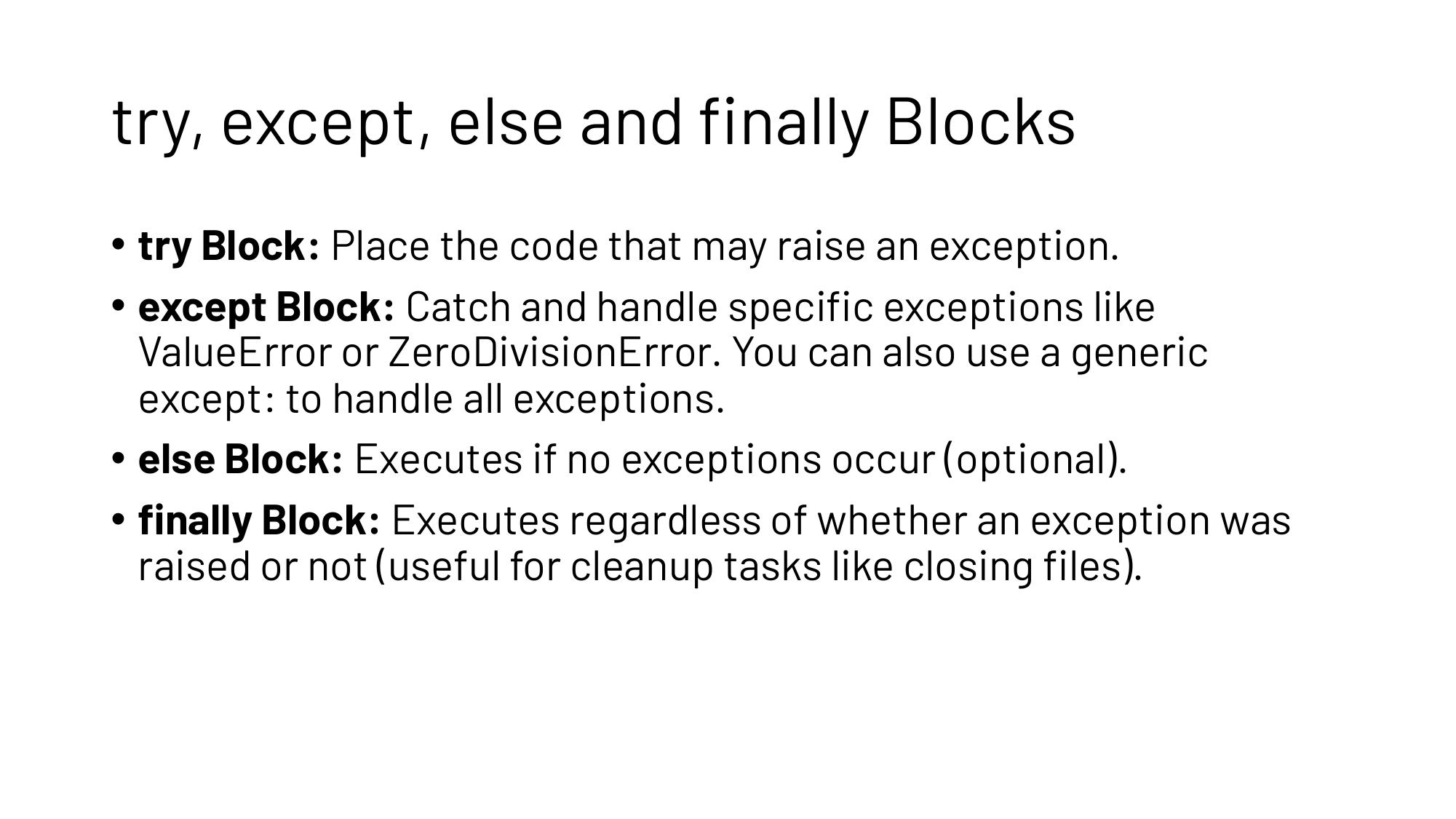

# try, except, else and finally Blocks
try Block: Place the code that may raise an exception.
except Block: Catch and handle specific exceptions like ValueError or ZeroDivisionError. You can also use a generic except: to handle all exceptions.
else Block: Executes if no exceptions occur (optional).
finally Block: Executes regardless of whether an exception was raised or not (useful for cleanup tasks like closing files).